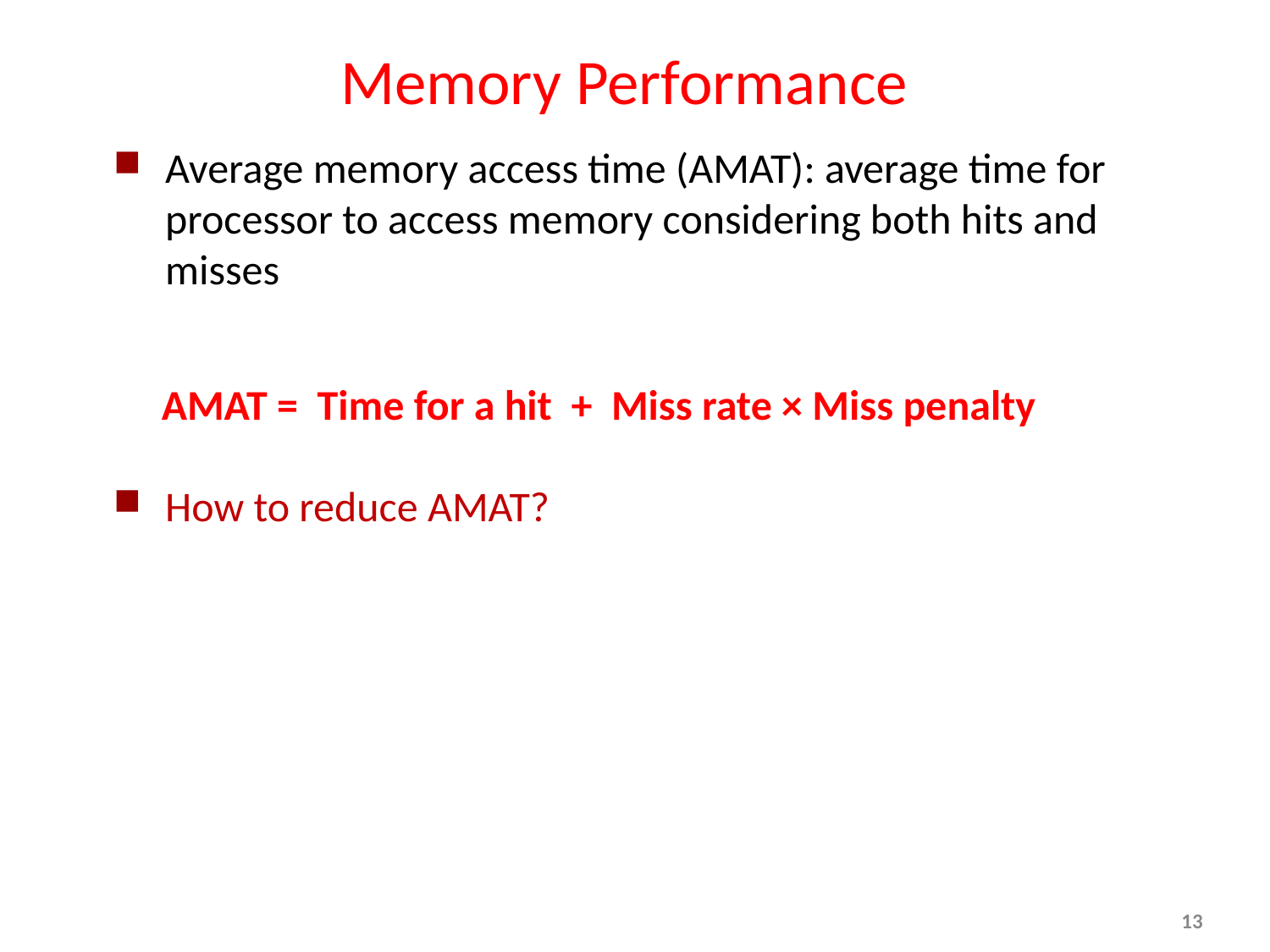

Memory Performance
# Memory Performance

Average memory access time (AMAT): average time for processor to access memory considering both hits and misses

How to reduce AMAT?

AMAT =  Time for a hit  +  Miss rate × Miss penalty